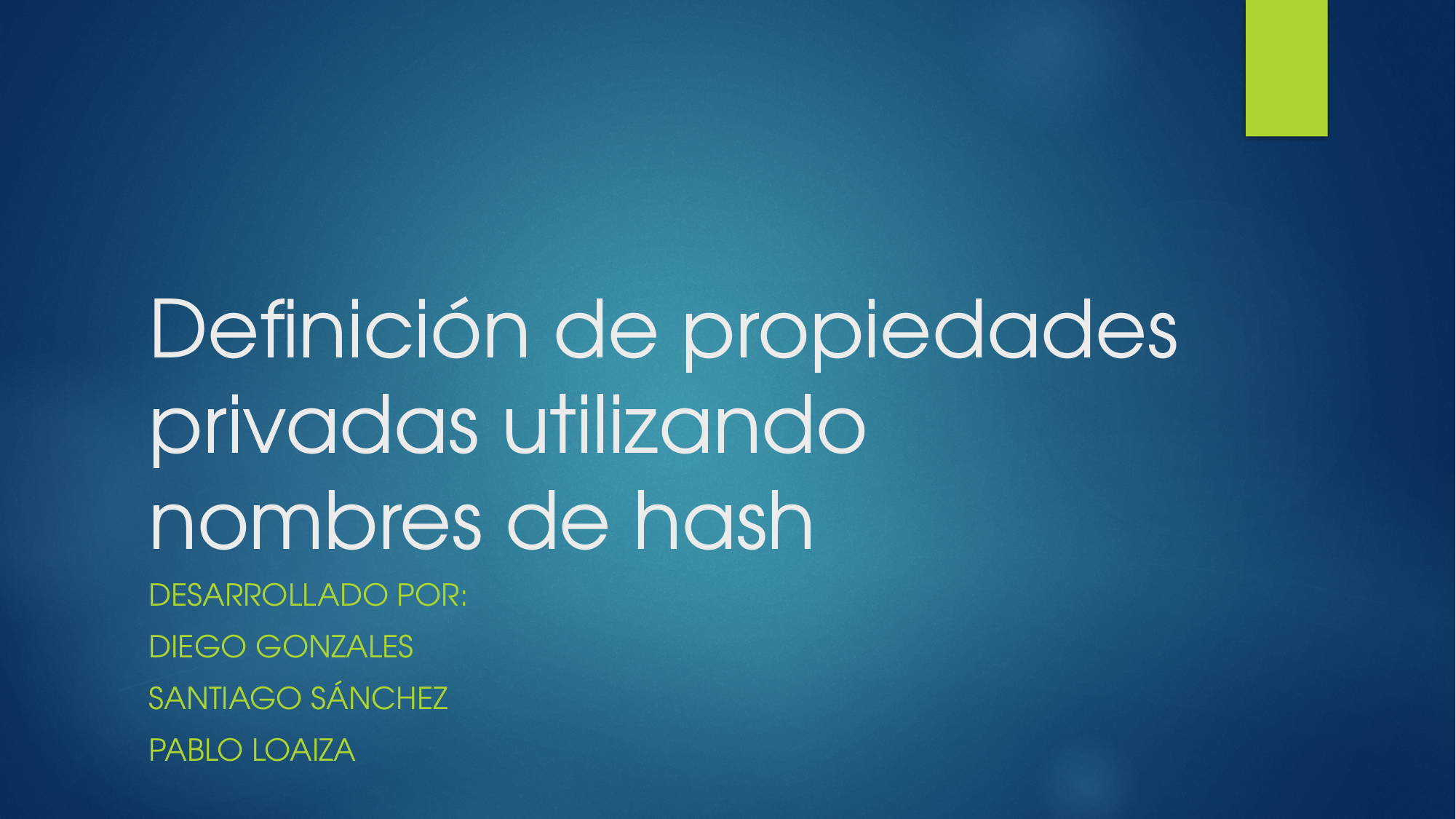

# Definición de propiedades privadas utilizando nombres de hash
Desarrollado por:
Diego Gonzales
Santiago Sánchez
Pablo Loaiza